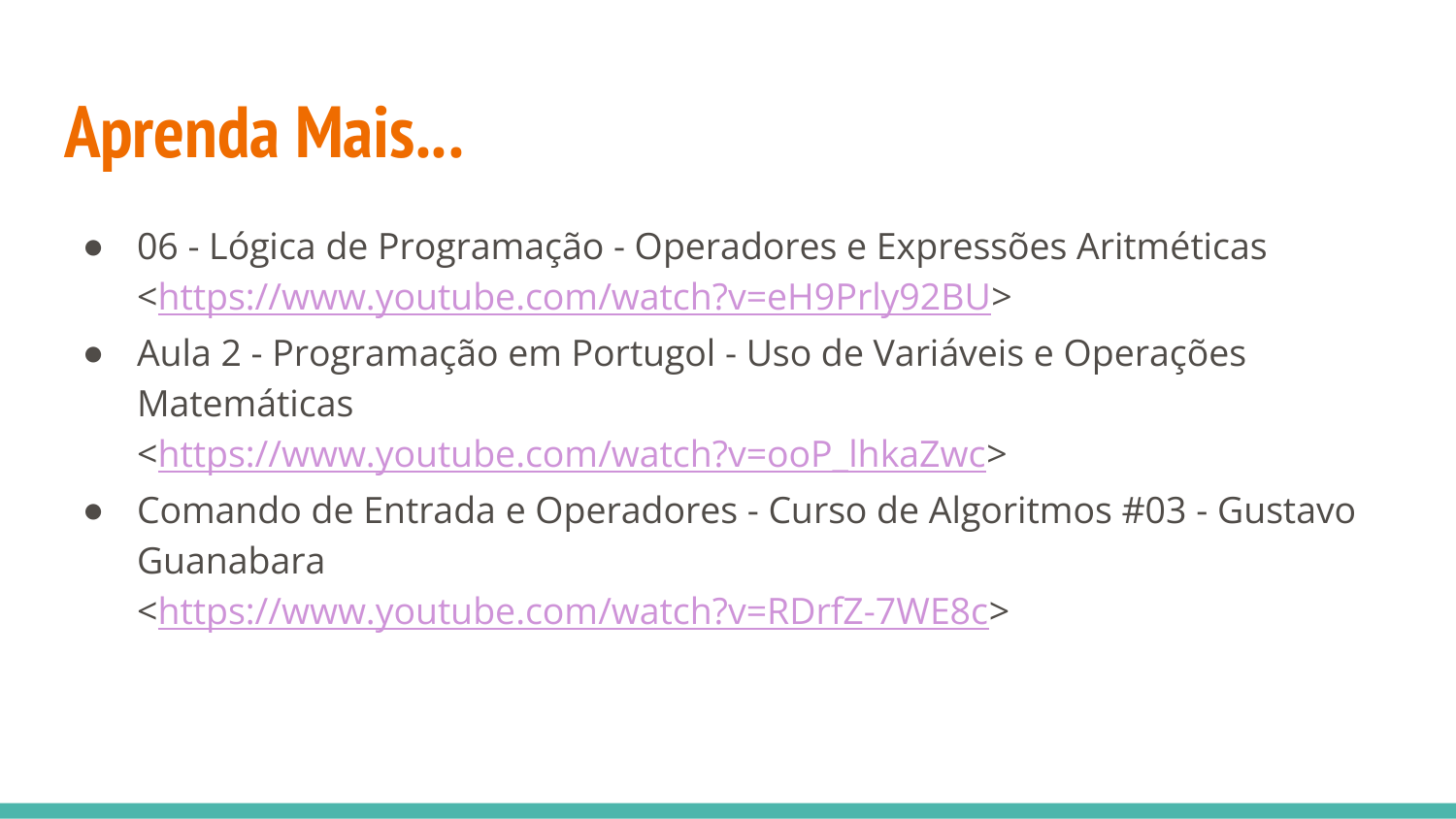

# Aprenda Mais...
06 - Lógica de Programação - Operadores e Expressões Aritméticas
<https://www.youtube.com/watch?v=eH9Prly92BU>
Aula 2 - Programação em Portugol - Uso de Variáveis e Operações Matemáticas
<https://www.youtube.com/watch?v=ooP_lhkaZwc>
Comando de Entrada e Operadores - Curso de Algoritmos #03 - Gustavo Guanabara
<https://www.youtube.com/watch?v=RDrfZ-7WE8c>